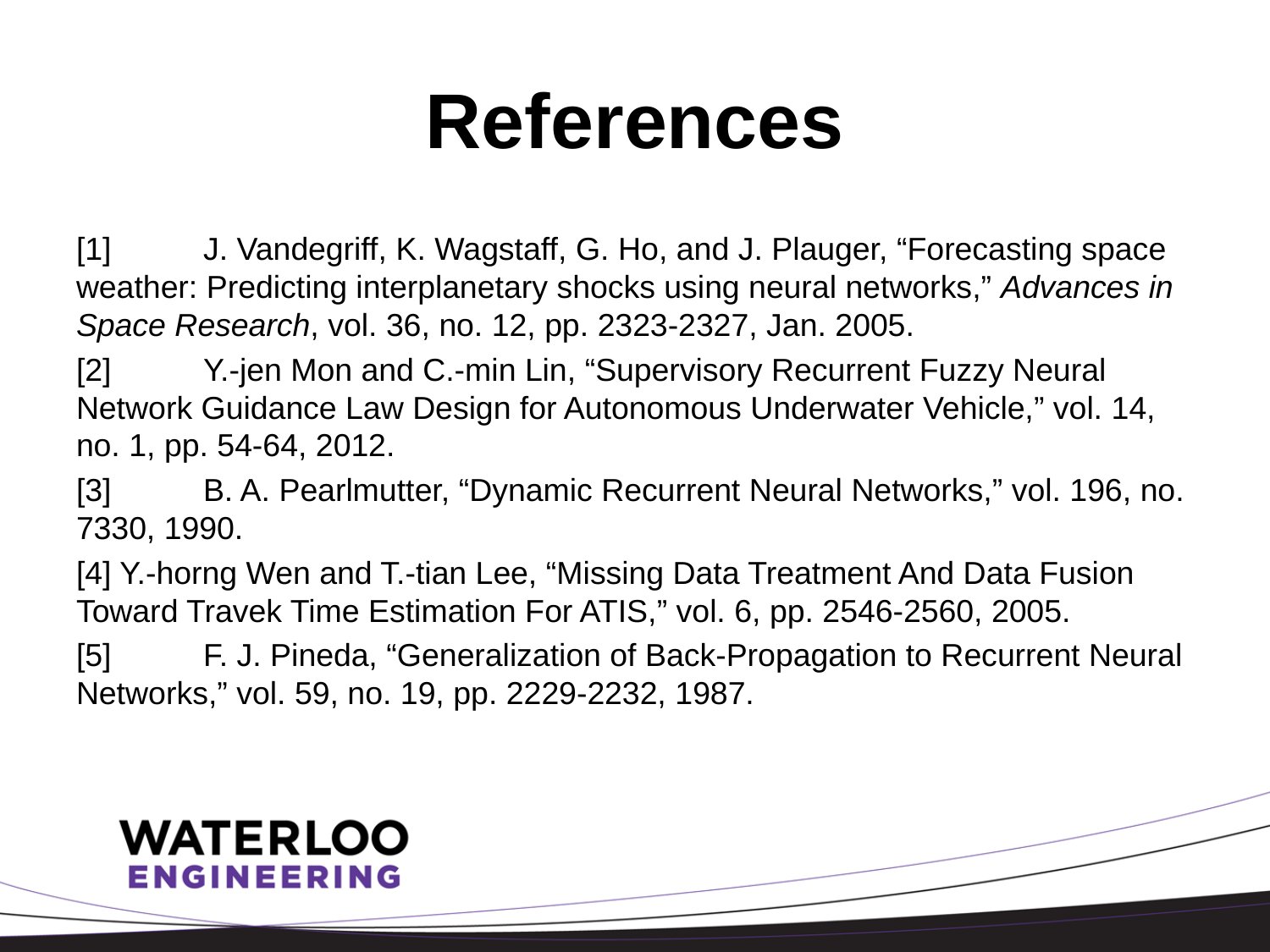

# References
[1]	J. Vandegriff, K. Wagstaff, G. Ho, and J. Plauger, “Forecasting space weather: Predicting interplanetary shocks using neural networks,” Advances in Space Research, vol. 36, no. 12, pp. 2323-2327, Jan. 2005.
[2]	Y.-jen Mon and C.-min Lin, “Supervisory Recurrent Fuzzy Neural Network Guidance Law Design for Autonomous Underwater Vehicle,” vol. 14, no. 1, pp. 54-64, 2012.
[3] 	B. A. Pearlmutter, “Dynamic Recurrent Neural Networks,” vol. 196, no. 7330, 1990.
[4] Y.-horng Wen and T.-tian Lee, “Missing Data Treatment And Data Fusion Toward Travek Time Estimation For ATIS,” vol. 6, pp. 2546-2560, 2005.
[5]	F. J. Pineda, “Generalization of Back-Propagation to Recurrent Neural Networks,” vol. 59, no. 19, pp. 2229-2232, 1987.